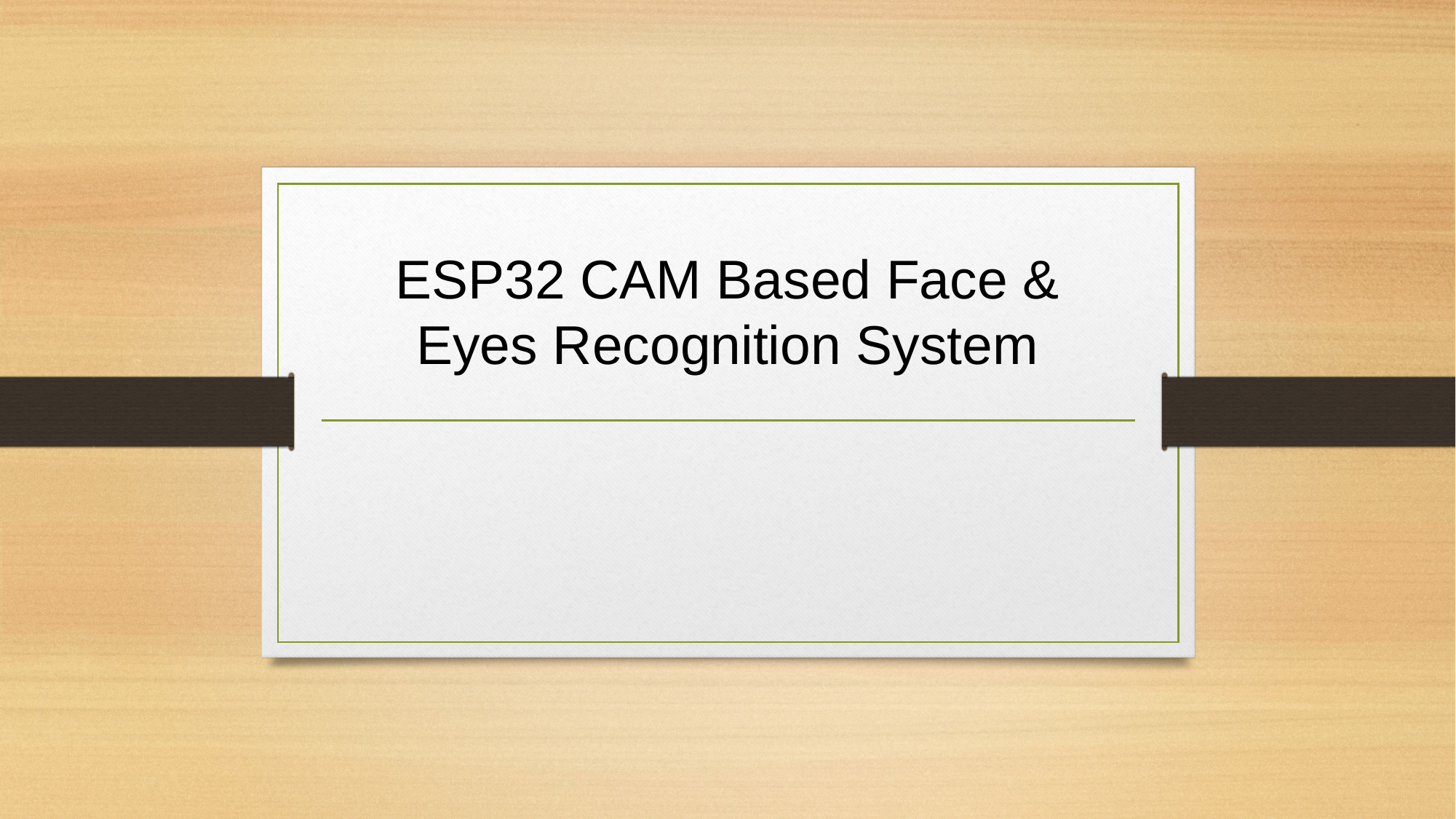

#
ESP32 CAM Based Face & Eyes Recognition System